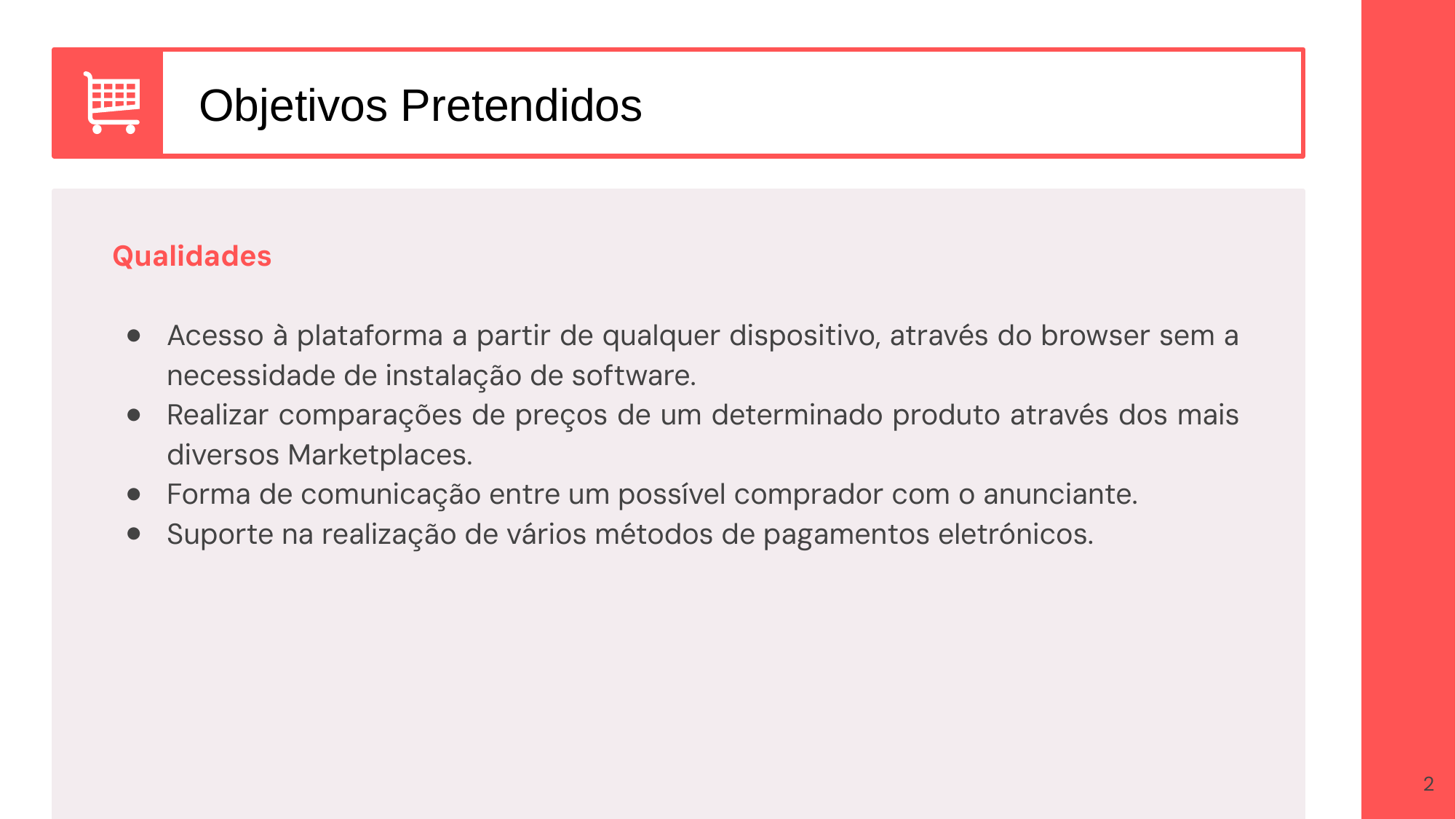

# Objetivos Pretendidos

Qualidades

Acesso à plataforma a partir de qualquer dispositivo, através do browser sem a necessidade de instalação de software.
Realizar comparações de preços de um determinado produto através dos mais diversos Marketplaces.
Forma de comunicação entre um possível comprador com o anunciante.
Suporte na realização de vários métodos de pagamentos eletrónicos.

2